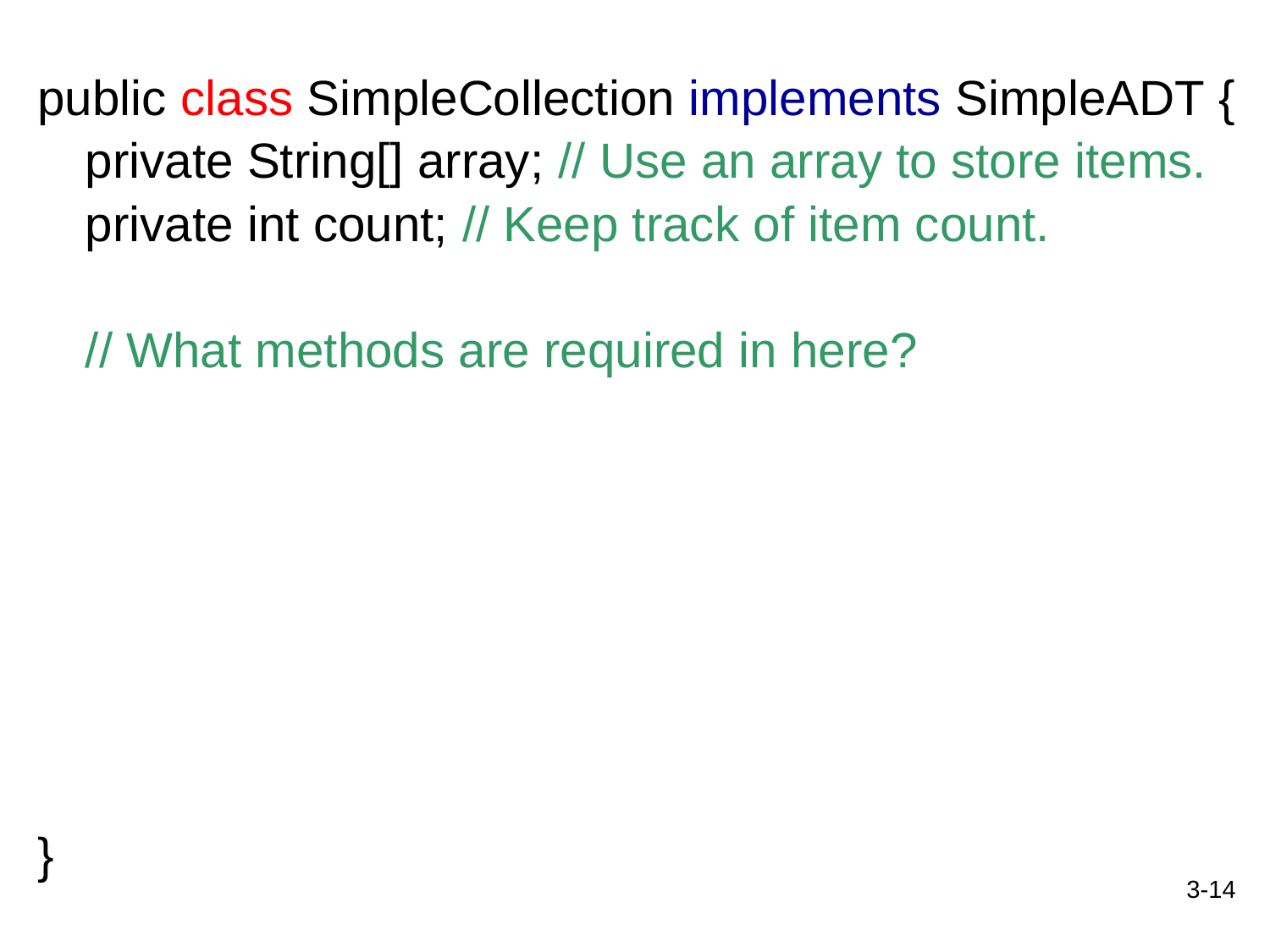

public class SimpleCollection implements SimpleADT {
	private String[] array; // Use an array to store items.
	private int count; // Keep track of item count.

	// What methods are required in here?

}
3-14